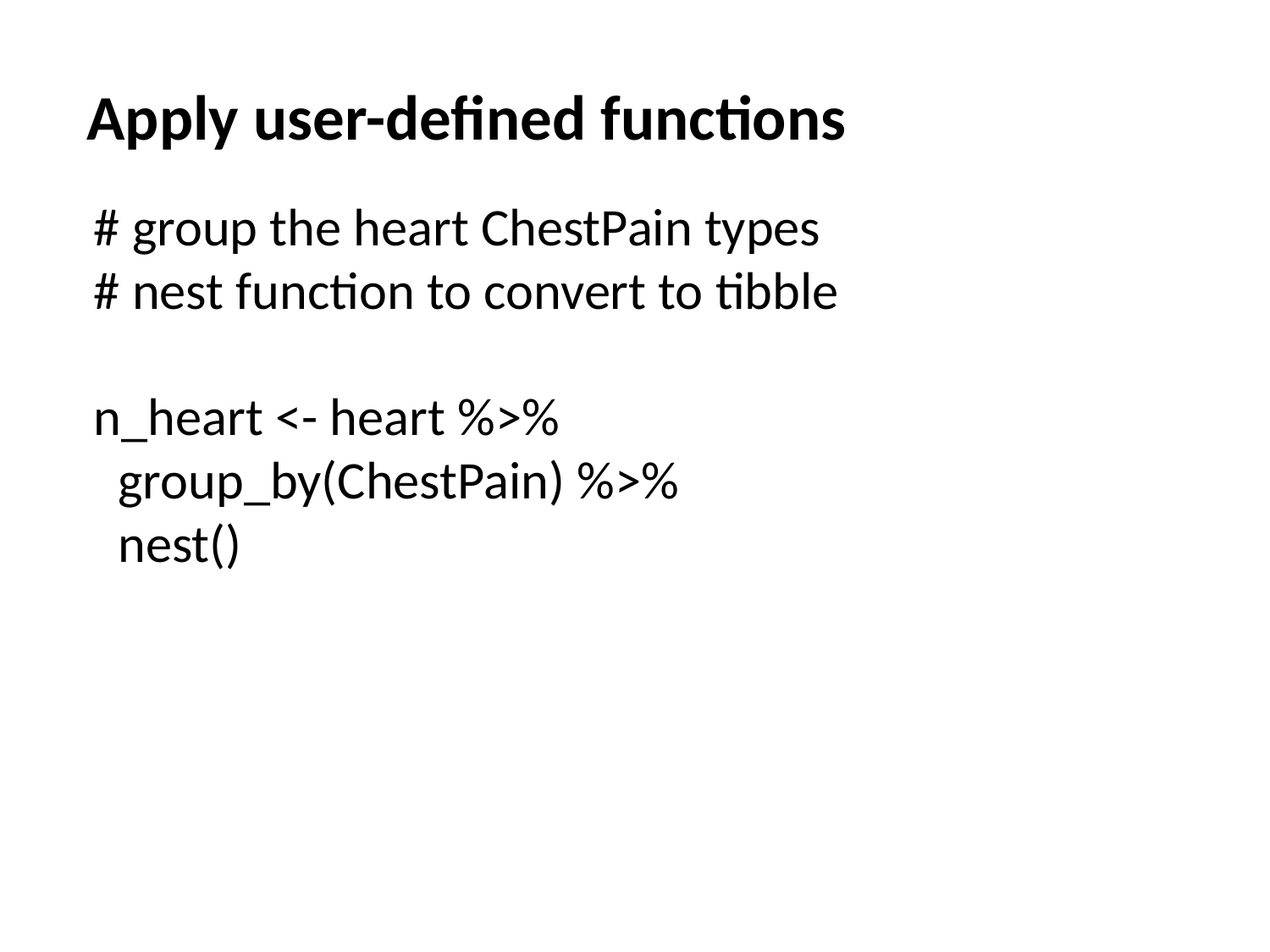

# Apply user-defined functions
# group the heart ChestPain types
# nest function to convert to tibble

n_heart <- heart %>%
  group_by(ChestPain) %>%
  nest()